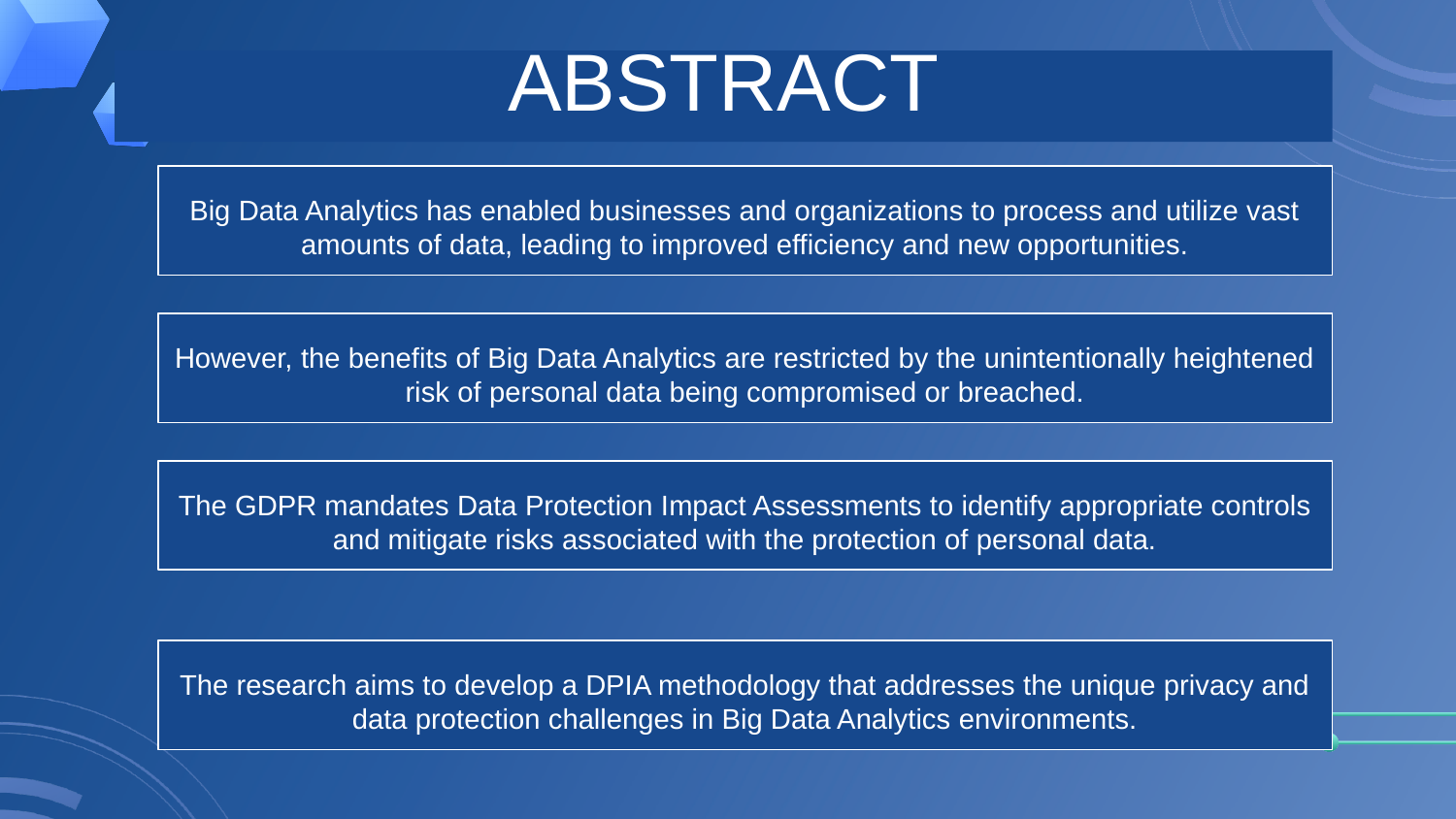

ABSTRACT
# Big Data Analytics has enabled businesses and organizations to process and utilize vast amounts of data, leading to improved efficiency and new opportunities.
However, the benefits of Big Data Analytics are restricted by the unintentionally heightened risk of personal data being compromised or breached.
The GDPR mandates Data Protection Impact Assessments to identify appropriate controls and mitigate risks associated with the protection of personal data.
The research aims to develop a DPIA methodology that addresses the unique privacy and data protection challenges in Big Data Analytics environments.